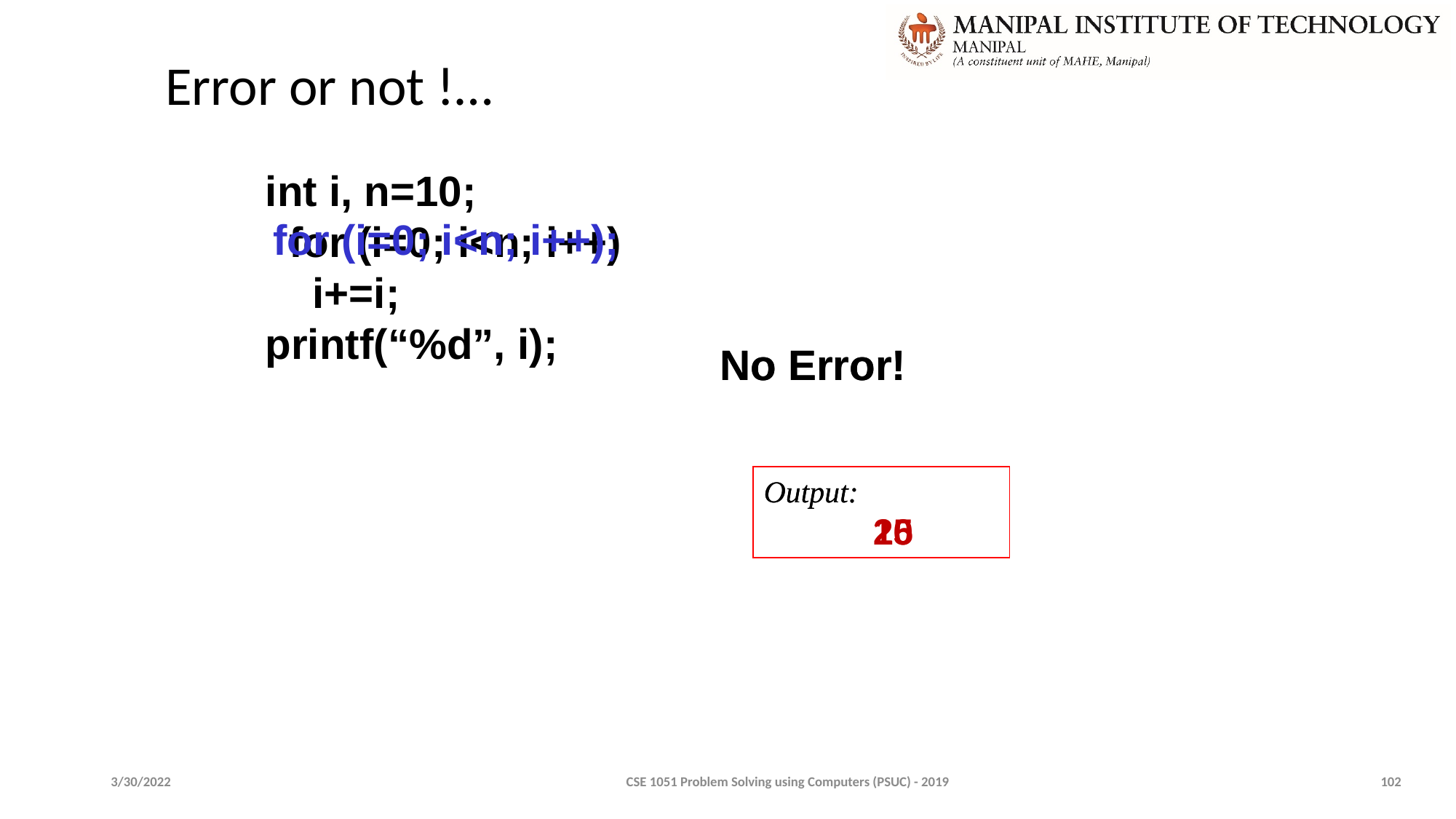

Error or not !…
int i, n=10;
  for (i=0; i<n; i++)
    i+=i;
printf(“%d”, i);
for (i=0; i<n; i++);
No Error!
No Error!
Output:
	15
Output:
	20
3/30/2022
CSE 1051 Problem Solving using Computers (PSUC) - 2019
102